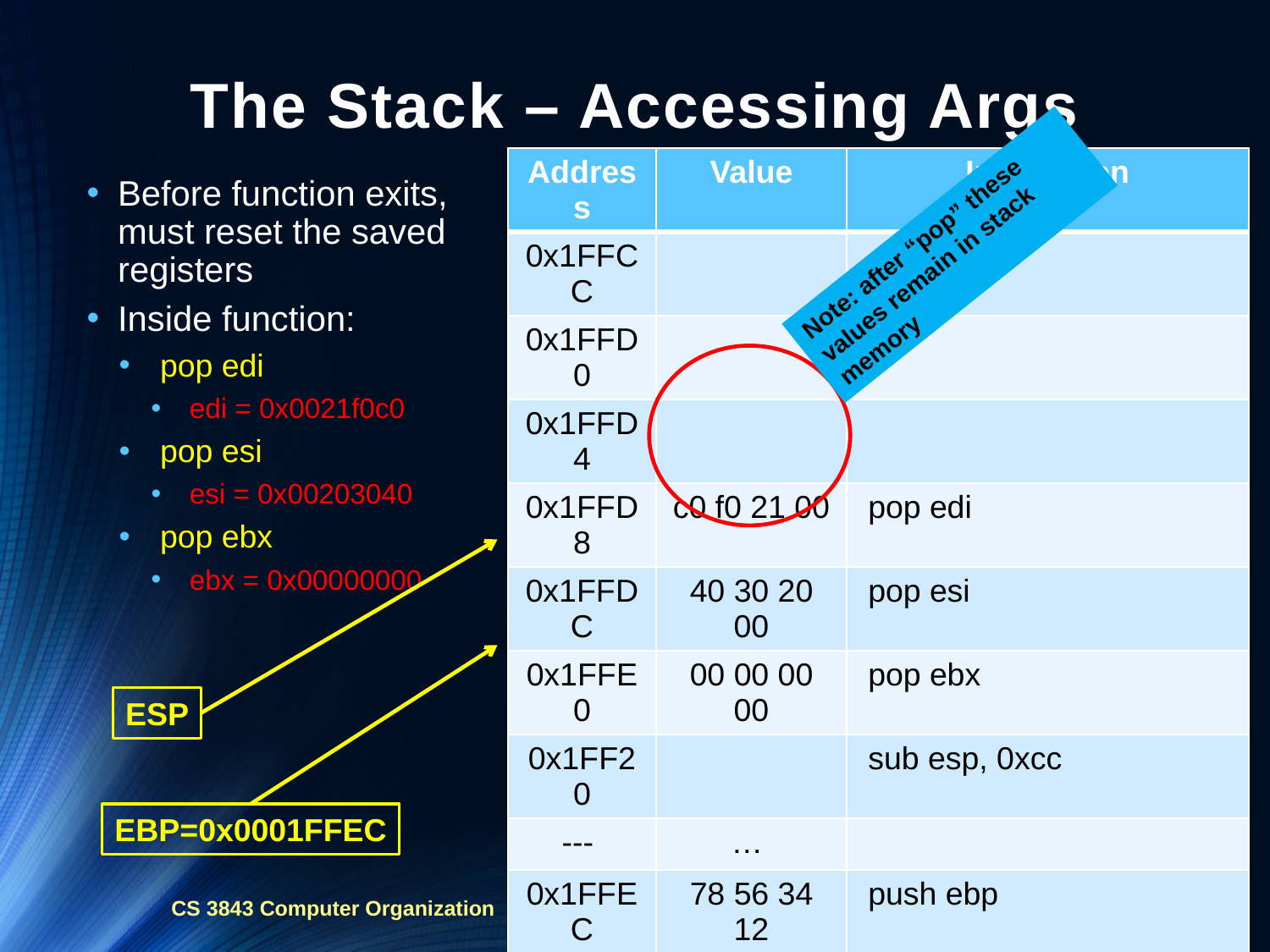

# The Stack – Accessing Args
| Address | Value | Instruction |
| --- | --- | --- |
| 0x1FFCC |  |  |
| 0x1FFD0 |  |  |
| 0x1FFD4 |  |  |
| 0x1FFD8 | c0 f0 21 00 | pop edi |
| 0x1FFDC | 40 30 20 00 | pop esi |
| 0x1FFE0 | 00 00 00 00 | pop ebx |
| 0x1FF20 |  | sub esp, 0xcc |
| --- | … |  |
| 0x1FFEC | 78 56 34 12 | push ebp |
| 0x1FFF0 | 07 10 40 00 | call calcNewAge |
| 0x1FFF4 | 32 00 00 00 | push age |
| 0x1FFF8 | 0A 00 00 00 | push diff |
| 0x1FFFC | value |  |
Before function exits, must reset the saved registers
Inside function:
 pop edi
 edi = 0x0021f0c0
 pop esi
 esi = 0x00203040
 pop ebx
 ebx = 0x00000000

Note: after “pop” these values remain in stack memory

ESP
EBP=0x0001FFEC
CS 3843 Computer Organization
5/29/2017
23